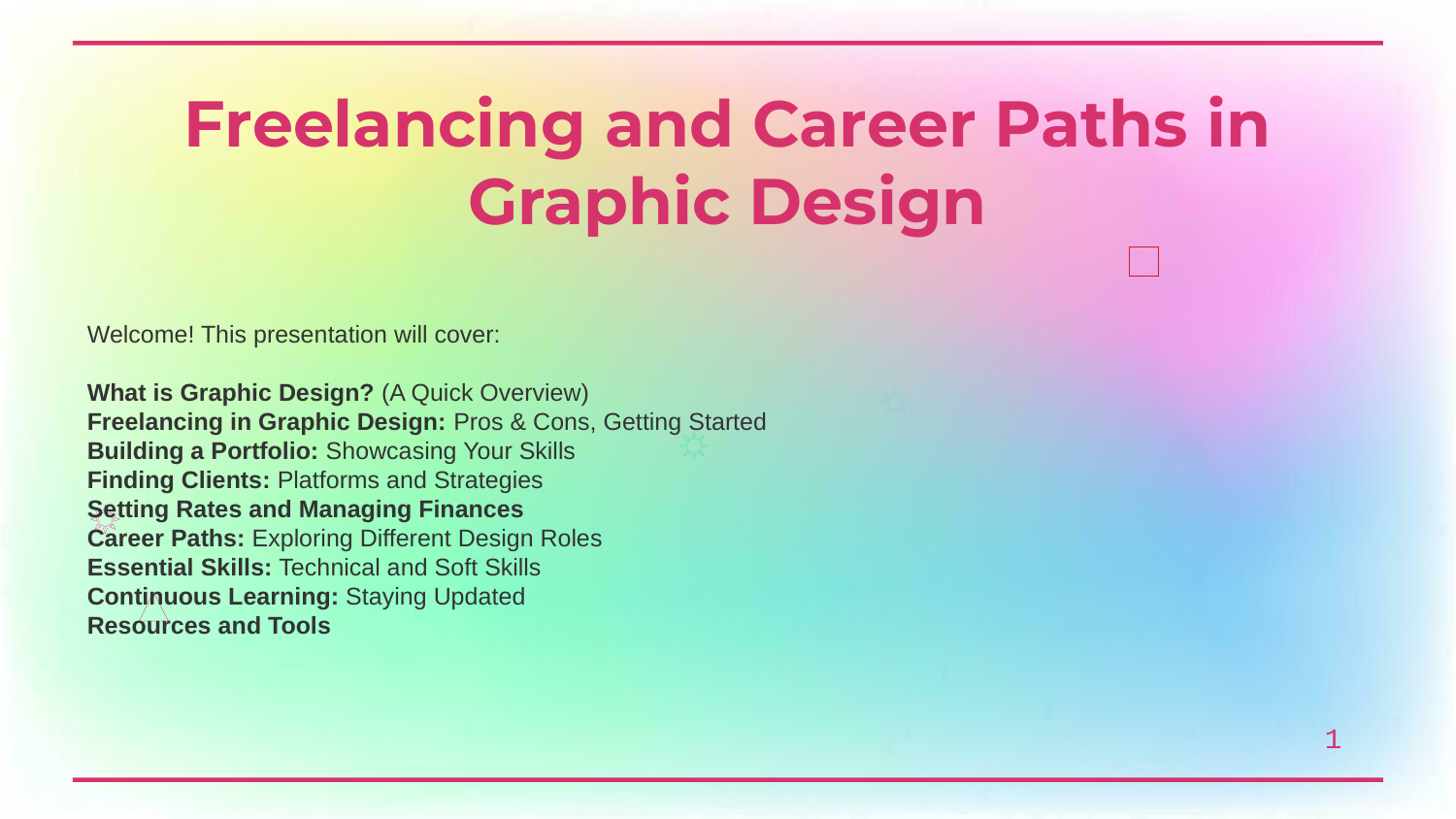

Freelancing and Career Paths in Graphic Design

Welcome! This presentation will cover:

What is Graphic Design? (A Quick Overview)
Freelancing in Graphic Design: Pros & Cons, Getting Started
Building a Portfolio: Showcasing Your Skills
Finding Clients: Platforms and Strategies
Setting Rates and Managing Finances
Career Paths: Exploring Different Design Roles
Essential Skills: Technical and Soft Skills
Continuous Learning: Staying Updated
Resources and Tools

1